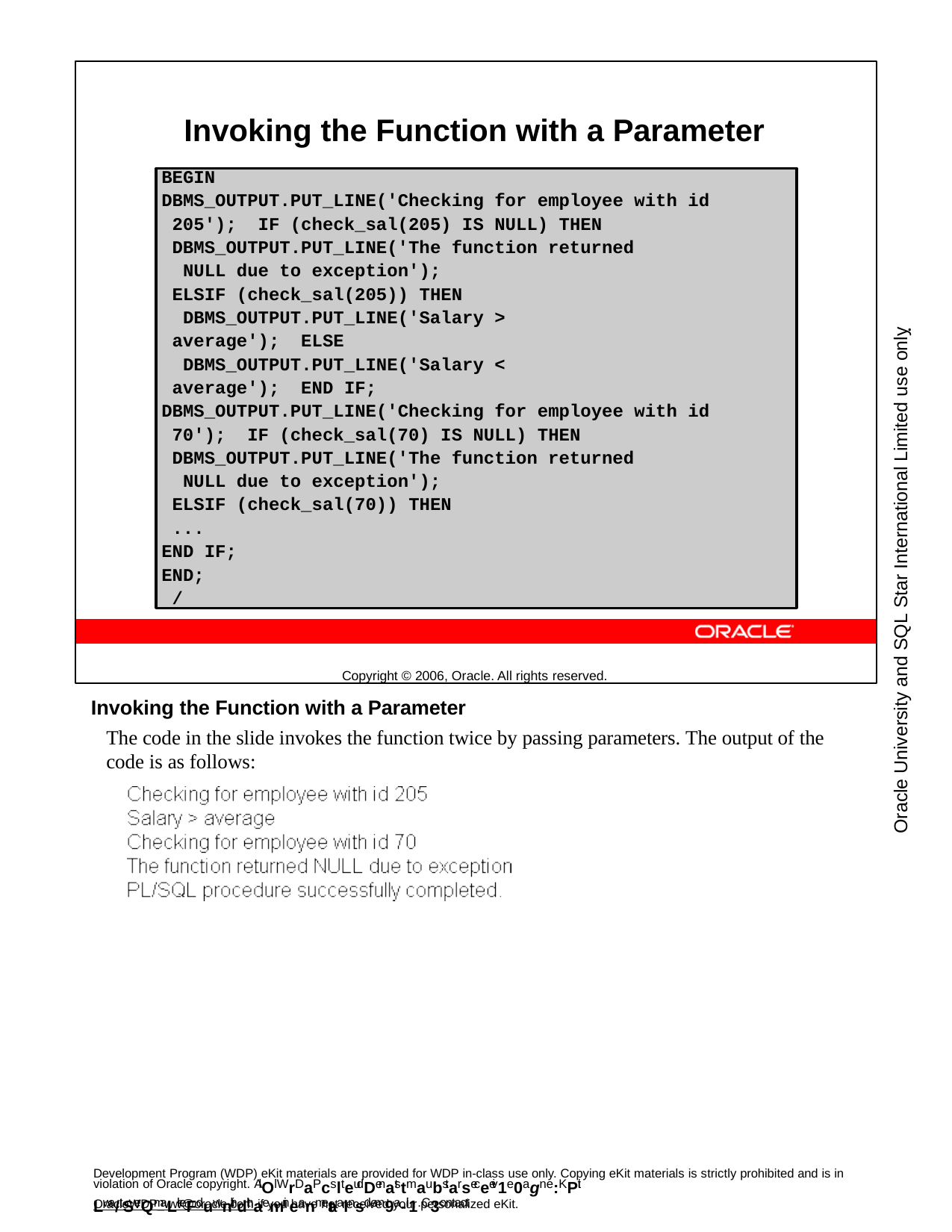

Invoking the Function with a Parameter

Copyright © 2006, Oracle. All rights reserved.
BEGIN
DBMS_OUTPUT.PUT_LINE('Checking for employee with id 205');  IF (check_sal(205) IS NULL) THEN  DBMS_OUTPUT.PUT_LINE('The function returned
NULL due to exception');  ELSIF (check_sal(205)) THEN
DBMS_OUTPUT.PUT_LINE('Salary > average');  ELSE
DBMS_OUTPUT.PUT_LINE('Salary < average');  END IF;
DBMS_OUTPUT.PUT_LINE('Checking for employee with id 70');  IF (check_sal(70) IS NULL) THEN  DBMS_OUTPUT.PUT_LINE('The function returned
NULL due to exception');  ELSIF (check_sal(70)) THEN
...  END IF;  END;
/
Oracle University and SQL Star International Limited use onlyฺ

Invoking the Function with a Parameter
The code in the slide invokes the function twice by passing parameters. The output of the  code is as follows:

Development Program (WDP) eKit materials are provided for WDP in-class use only. Copying eKit materials is strictly prohibited and is in
violation of Oracle copyright. AlOl WrDaPcslteudDenatstmaubstarseceeiv1e0agn e:KPit Lwa/tSerQmaLrkeFduwnithdthaemir neanmetaalnsd em9a-il1. C3ontact
OracleWDP_ww@oracle.com if you have not received your personalized eKit.